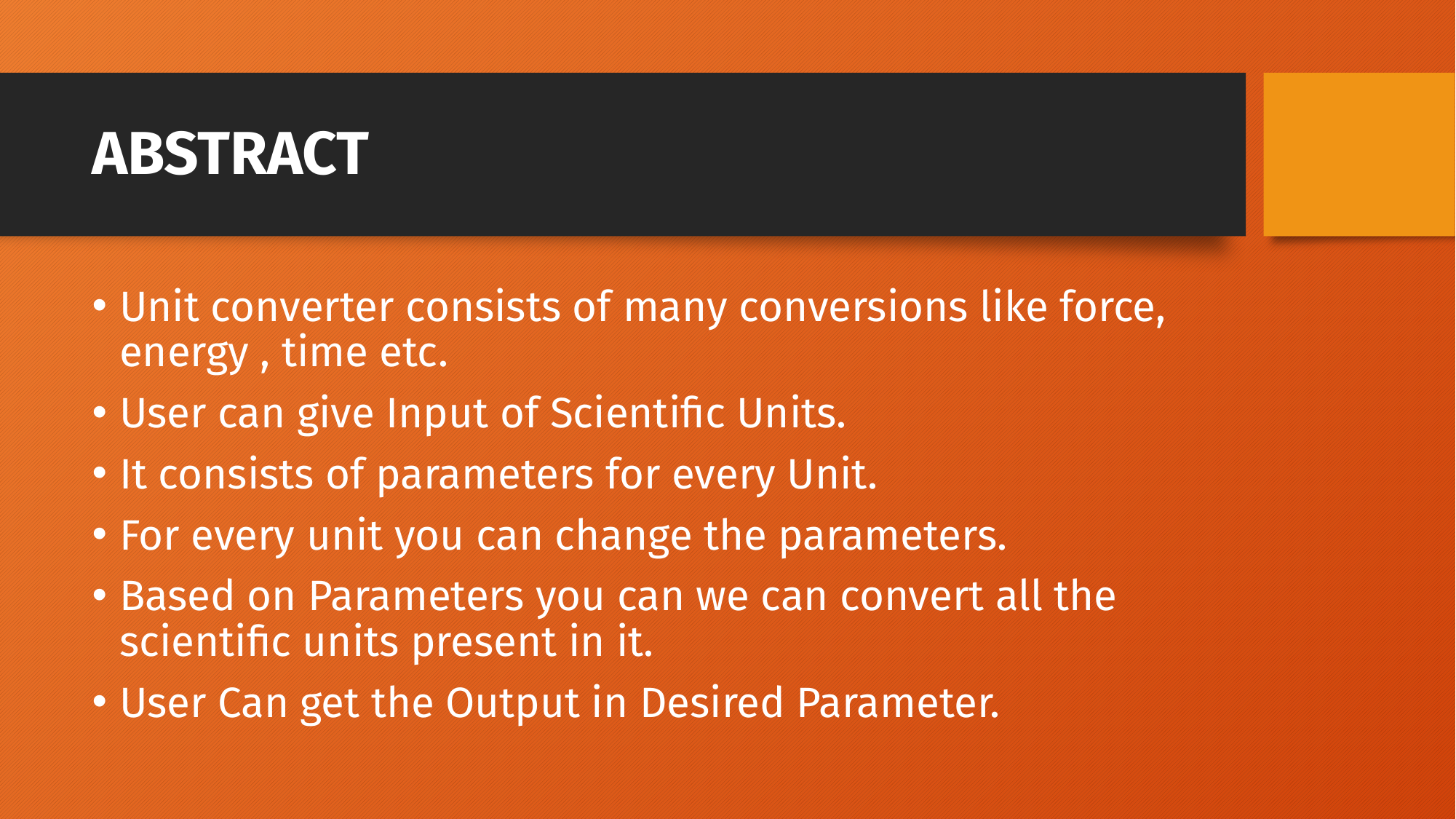

# ABSTRACT
Unit converter consists of many conversions like force, energy , time etc.
User can give Input of Scientific Units.
It consists of parameters for every Unit.
For every unit you can change the parameters.
Based on Parameters you can we can convert all the scientific units present in it.
User Can get the Output in Desired Parameter.